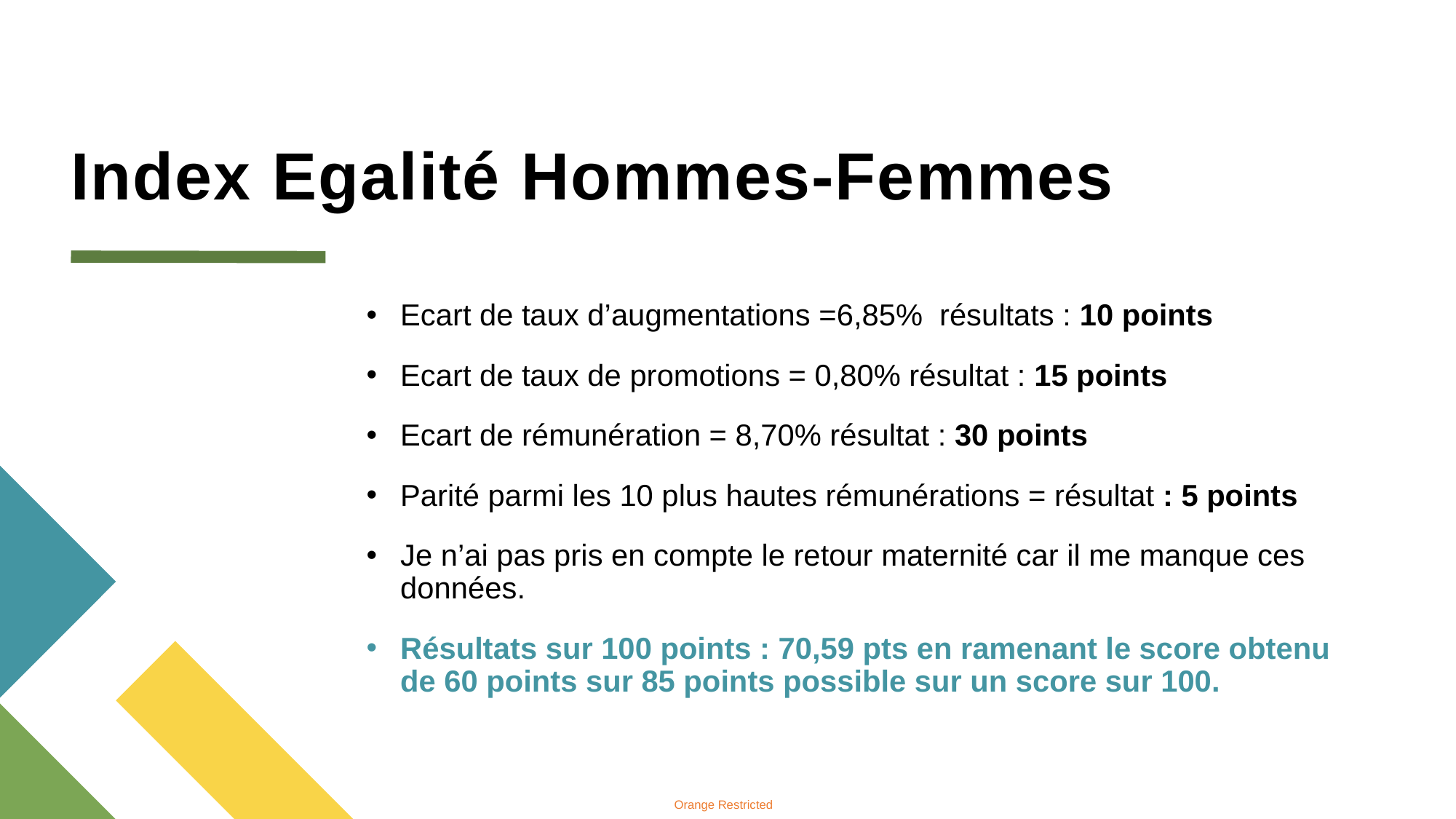

# Index Egalité Hommes-Femmes
Ecart de taux d’augmentations =6,85%  résultats : 10 points
Ecart de taux de promotions = 0,80% résultat : 15 points
Ecart de rémunération = 8,70% résultat : 30 points
Parité parmi les 10 plus hautes rémunérations = résultat : 5 points
Je n’ai pas pris en compte le retour maternité car il me manque ces données.
Résultats sur 100 points : 70,59 pts en ramenant le score obtenu de 60 points sur 85 points possible sur un score sur 100.